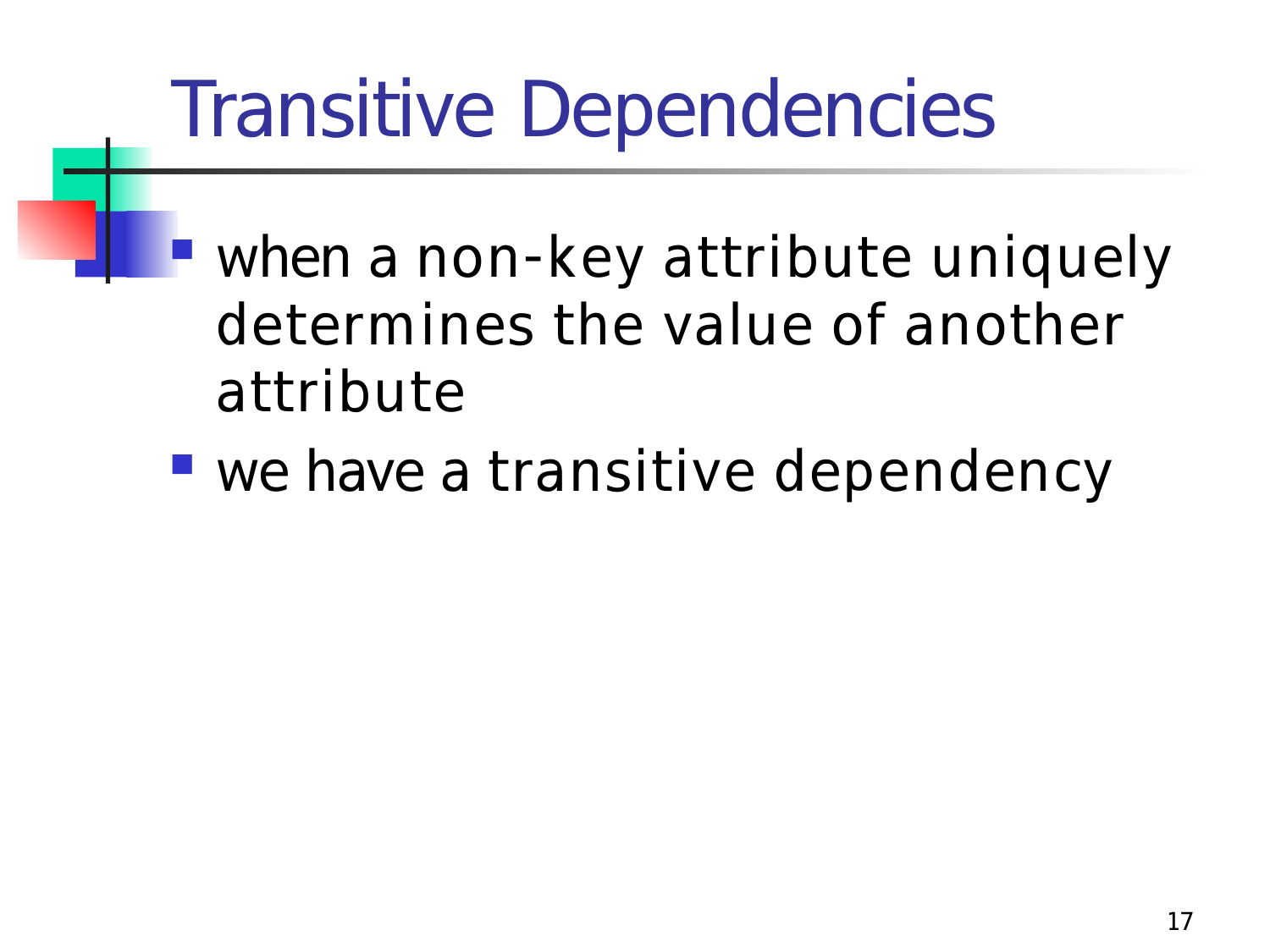

# Transitive Dependencies
when a non-key attribute uniquely determines the value of another attribute
we have a transitive dependency

17